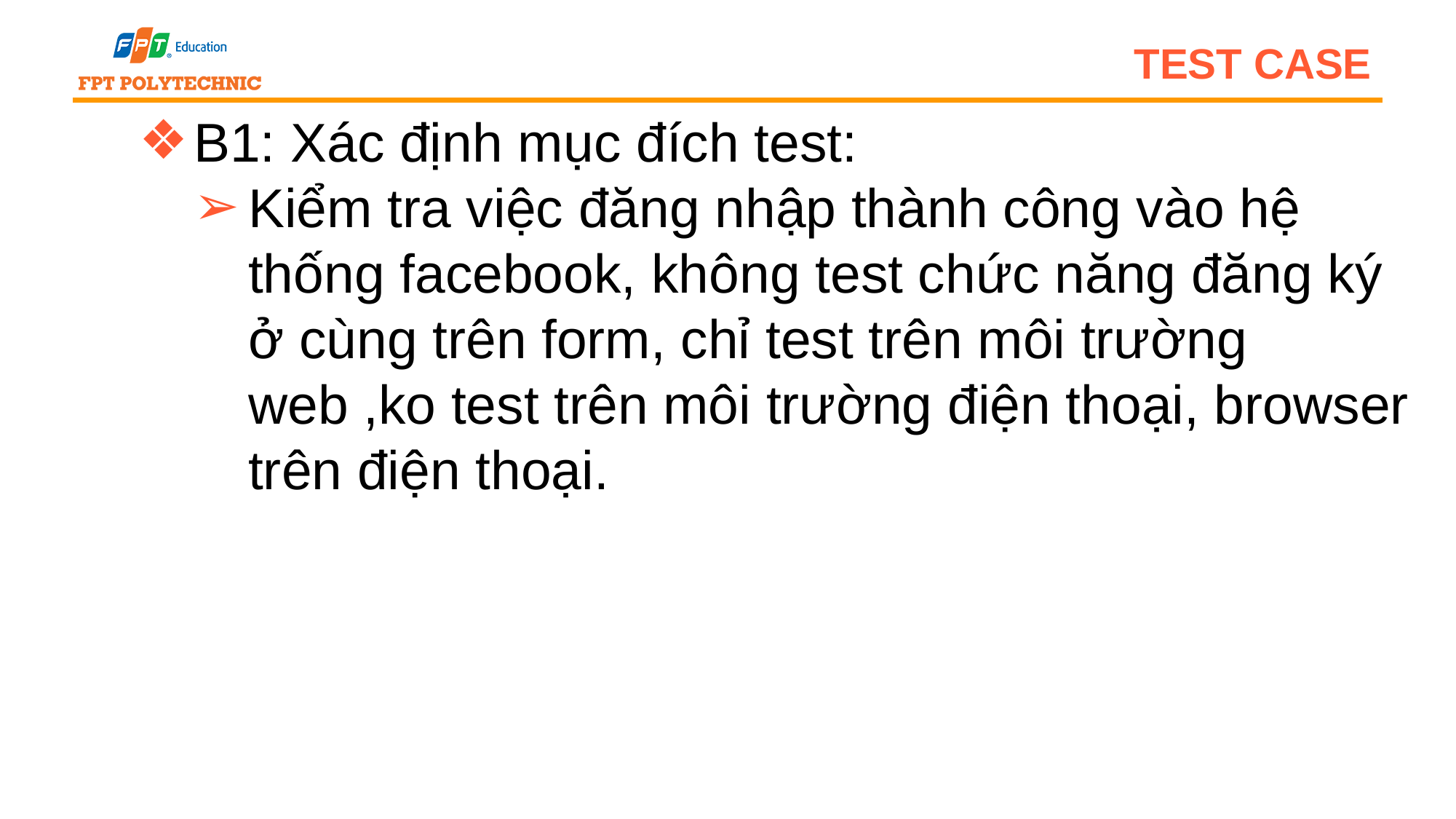

# test case
B1: Xác định mục đích test:
Kiểm tra việc đăng nhập thành công vào hệ thống facebook, không test chức năng đăng ký ở cùng trên form, chỉ test trên môi trường web ,ko test trên môi trường điện thoại, browser trên điện thoại.